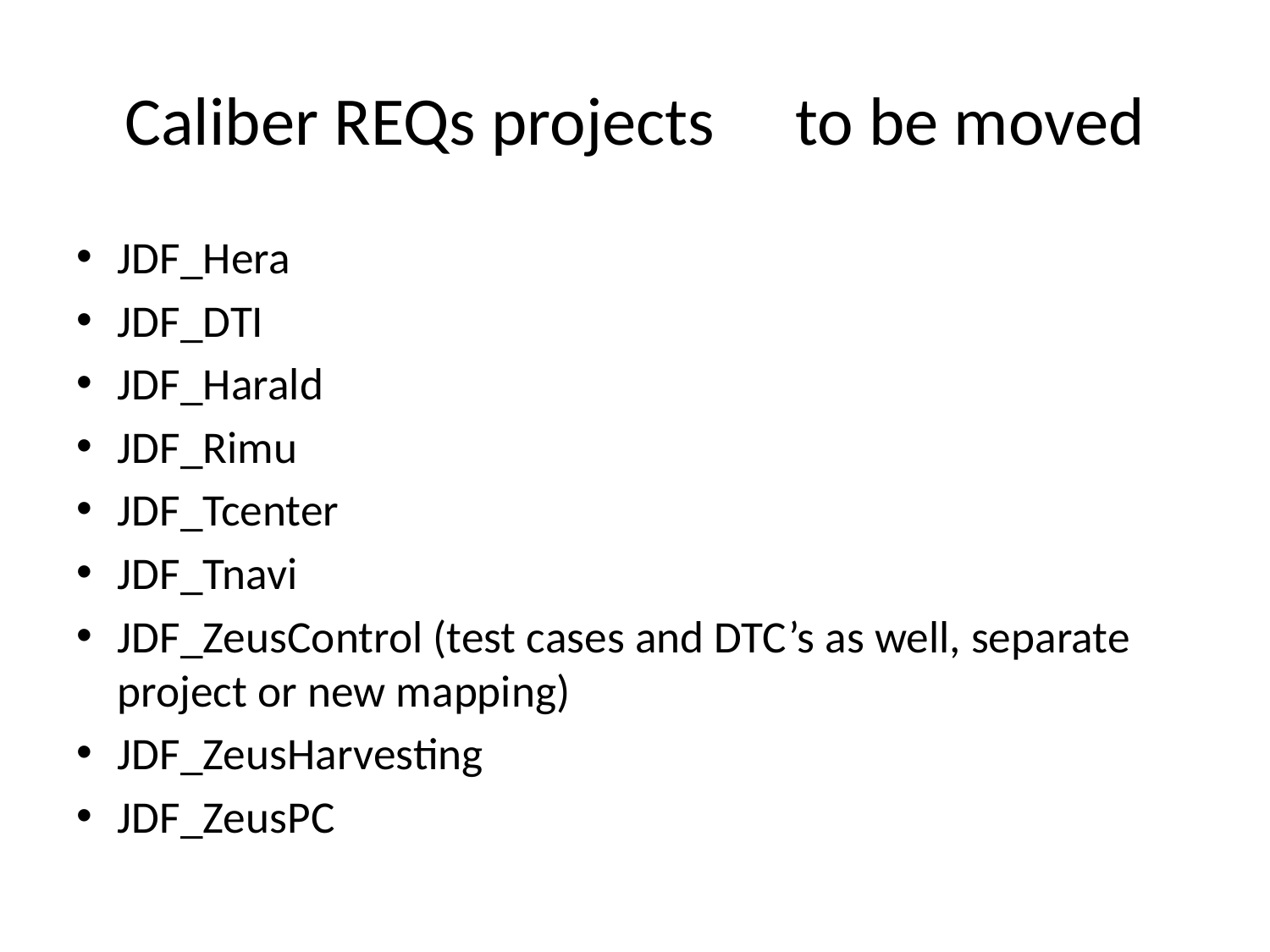

# Caliber REQs projects	to be moved
JDF_Hera
JDF_DTI
JDF_Harald
JDF_Rimu
JDF_Tcenter
JDF_Tnavi
JDF_ZeusControl (test cases and DTC’s as well, separate project or new mapping)
JDF_ZeusHarvesting
JDF_ZeusPC